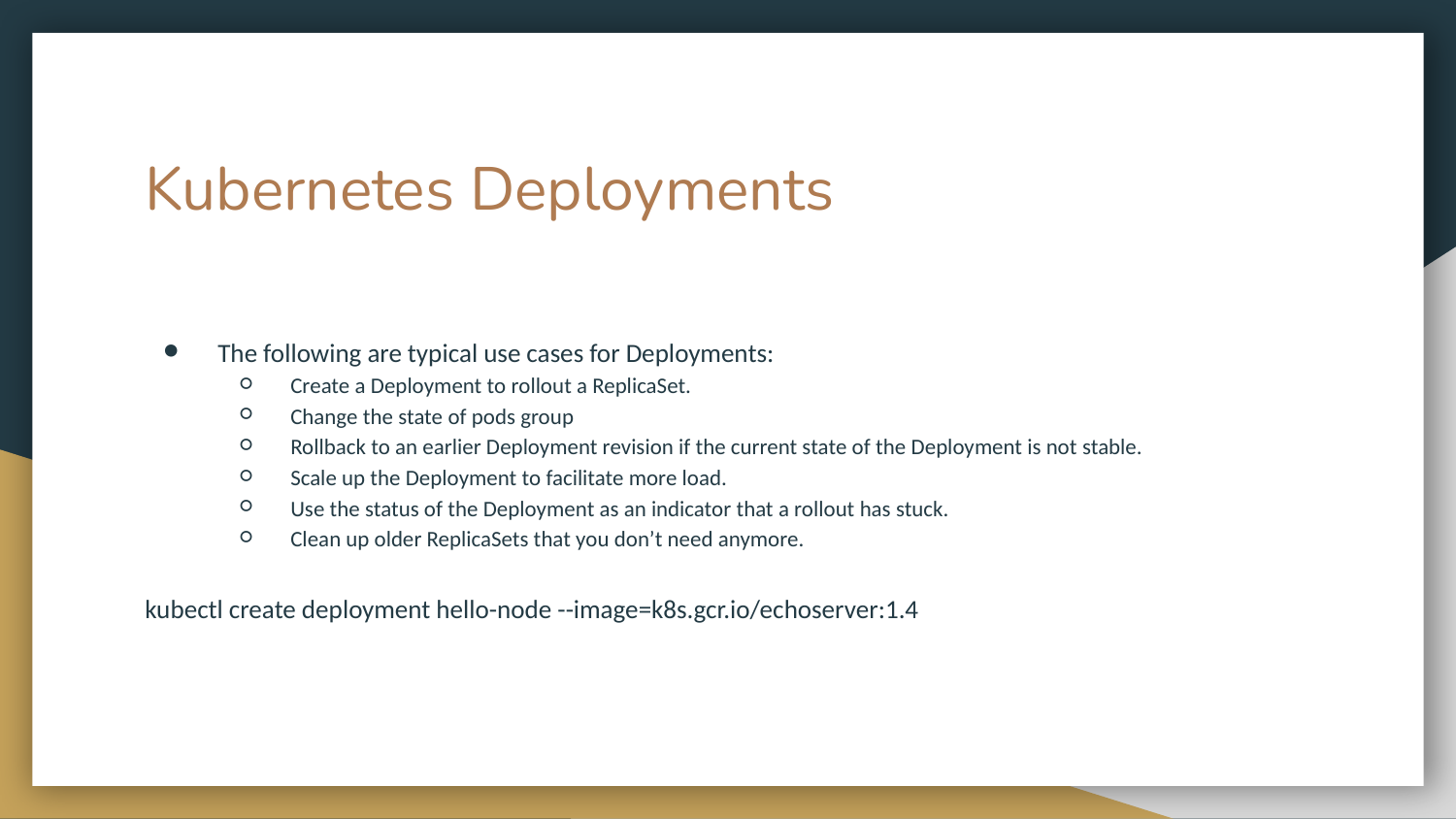

# Kubernetes Deployments
The following are typical use cases for Deployments:
Create a Deployment to rollout a ReplicaSet.
Change the state of pods group
Rollback to an earlier Deployment revision if the current state of the Deployment is not stable.
Scale up the Deployment to facilitate more load.
Use the status of the Deployment as an indicator that a rollout has stuck.
Clean up older ReplicaSets that you don’t need anymore.

kubectl create deployment hello-node --image=k8s.gcr.io/echoserver:1.4